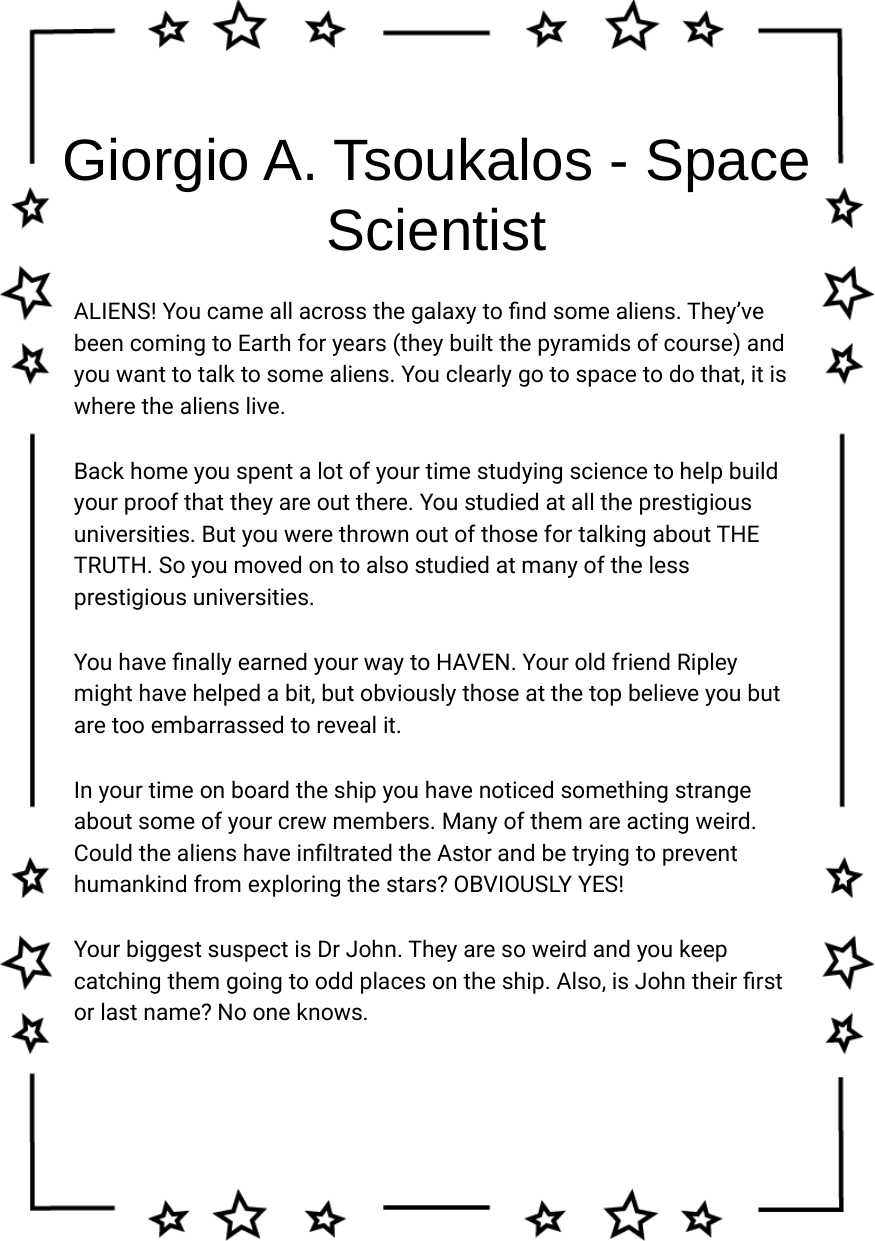

# Giorgio A. Tsoukalos - Space Scientist
ALIENS! You came all across the galaxy to find some aliens. They’ve been coming to Earth for years (they built the pyramids of course) and you want to talk to some aliens. You clearly go to space to do that, it is where the aliens live.
Back home you spent a lot of your time studying science to help build your proof that they are out there. You studied at all the prestigious universities. But you were thrown out of those for talking about THE TRUTH. So you moved on to also studied at many of the less prestigious universities.
You have finally earned your way to HAVEN. Your old friend Ripley might have helped a bit, but obviously those at the top believe you but are too embarrassed to reveal it.
In your time on board the ship you have noticed something strange about some of your crew members. Many of them are acting weird. Could the aliens have infiltrated the Astor and be trying to prevent humankind from exploring the stars? OBVIOUSLY YES!
Your biggest suspect is Dr John. They are so weird and you keep catching them going to odd places on the ship. Also, is John their first or last name? No one knows.